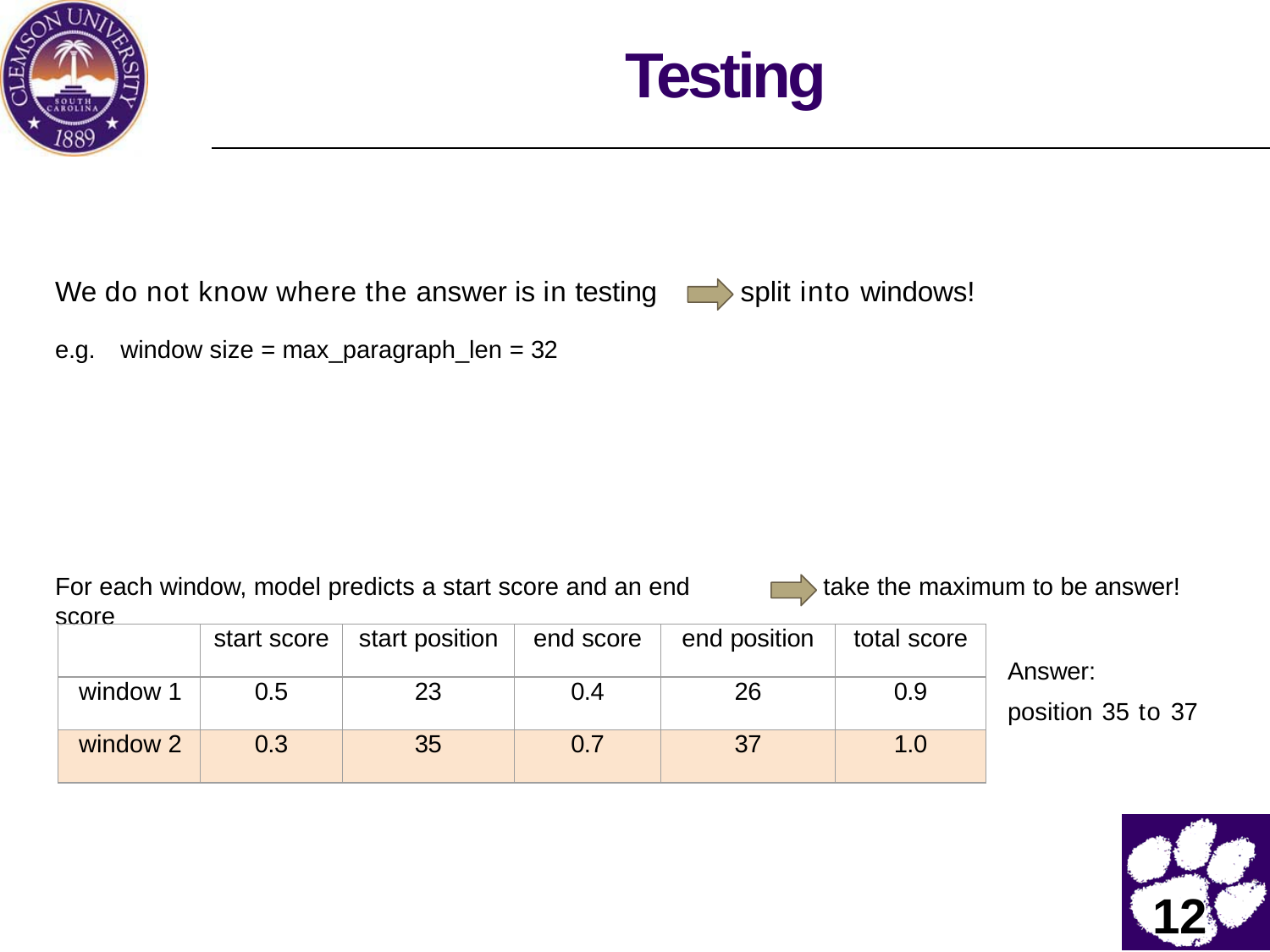

# Testing
We do not know where the answer is in testing
e.g.	window size = max_paragraph_len = 32
split into windows!

For each window, model predicts a start score and an end score
take the maximum to be answer!

|  | start score | start position | end score | end position | total score |
| --- | --- | --- | --- | --- | --- |
| window 1 | 0.5 | 23 | 0.4 | 26 | 0.9 |
| window 2 | 0.3 | 35 | 0.7 | 37 | 1.0 |
Answer:
position 35 to 37